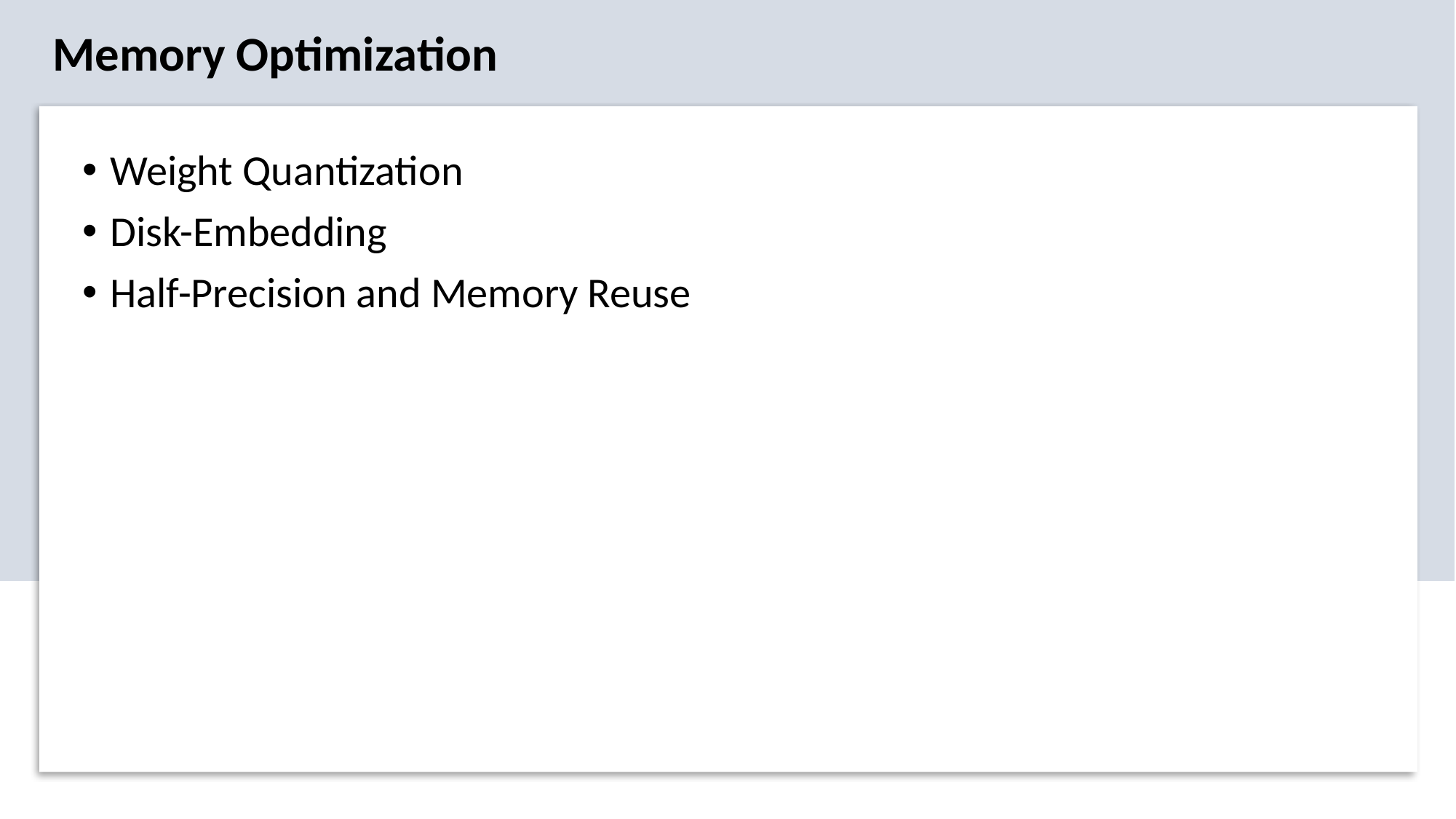

Memory Optimization
Weight Quantization
Disk-Embedding
Half-Precision and Memory Reuse
6